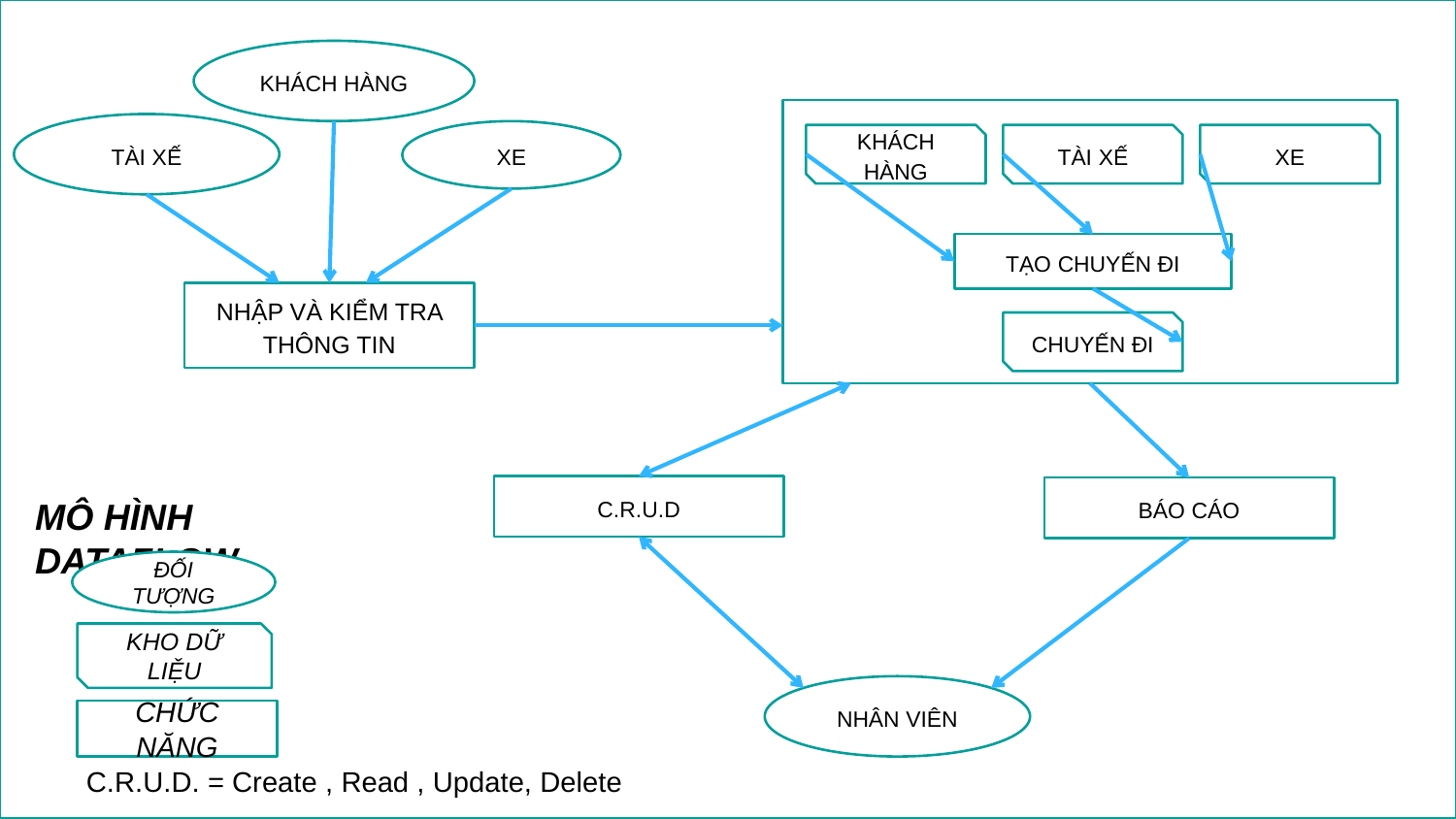

KHÁCH HÀNG

KHÁCH HÀNG
TÀI XẾ
XE
TẠO CHUYẾN ĐI
CHUYẾN ĐI
TÀI XẾ
XE
NHẬP VÀ KIỂM TRA THÔNG TIN
C.R.U.D
BÁO CÁO
NHÂN VIÊN
MÔ HÌNH DATAFLOW
ĐỐI TƯỢNG
KHO DỮ LIỆU
CHỨC NĂNG
C.R.U.D. = Create , Read , Update, Delete